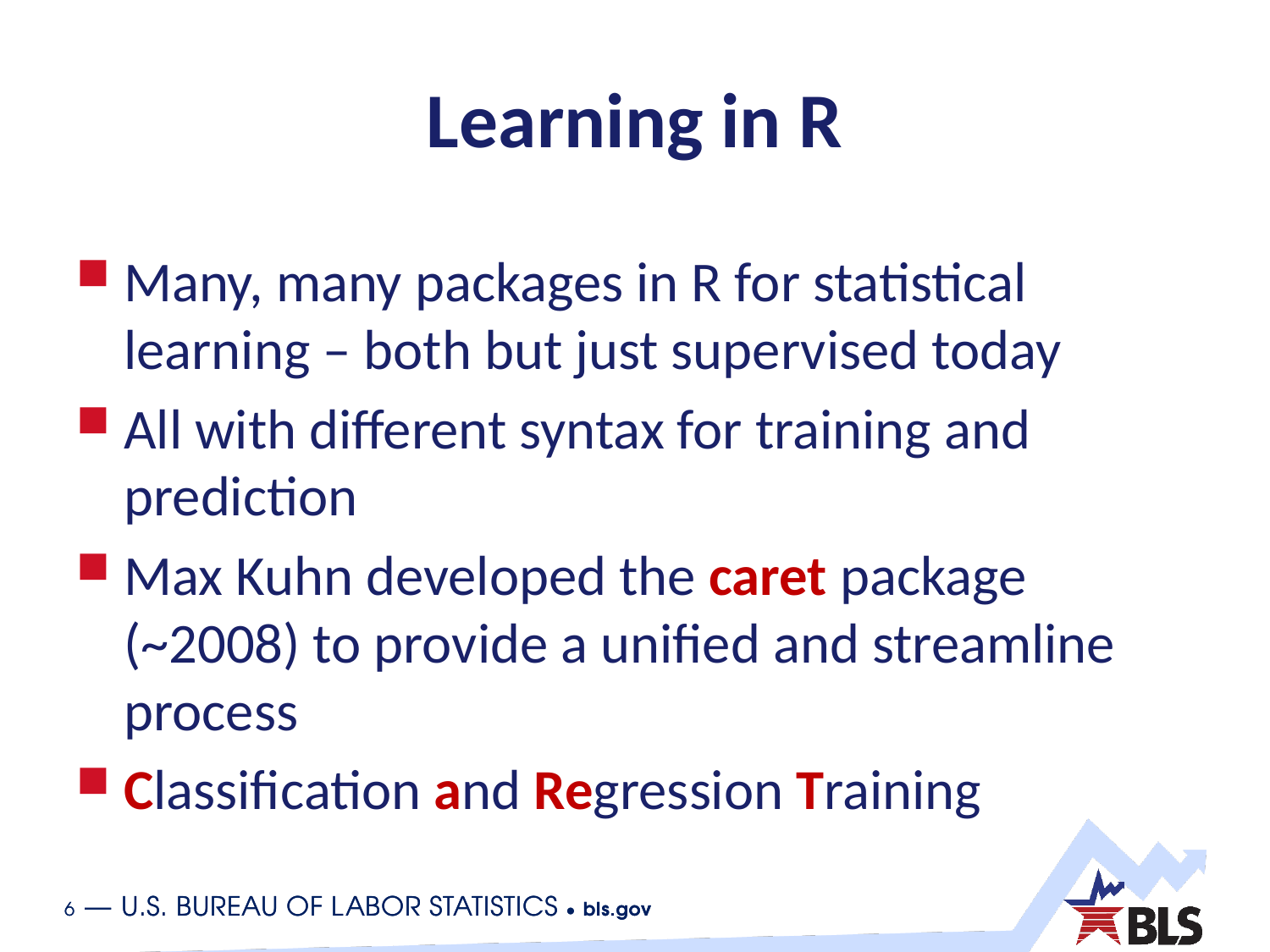

# Learning in R
Many, many packages in R for statistical learning – both but just supervised today
All with different syntax for training and prediction
Max Kuhn developed the caret package (~2008) to provide a unified and streamline process
Classification and Regression Training